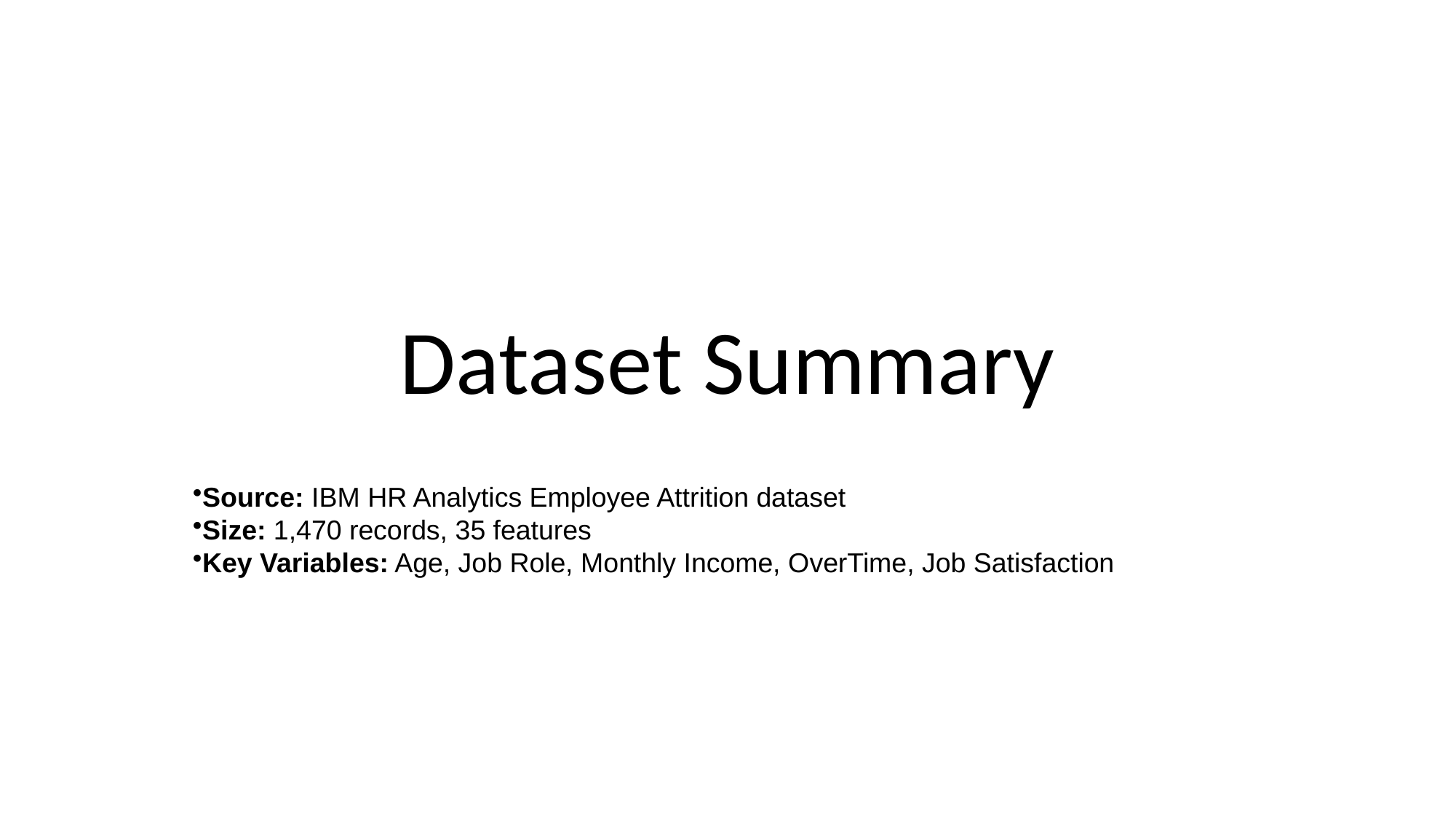

# Dataset Summary
Source: IBM HR Analytics Employee Attrition dataset
Size: 1,470 records, 35 features
Key Variables: Age, Job Role, Monthly Income, OverTime, Job Satisfaction